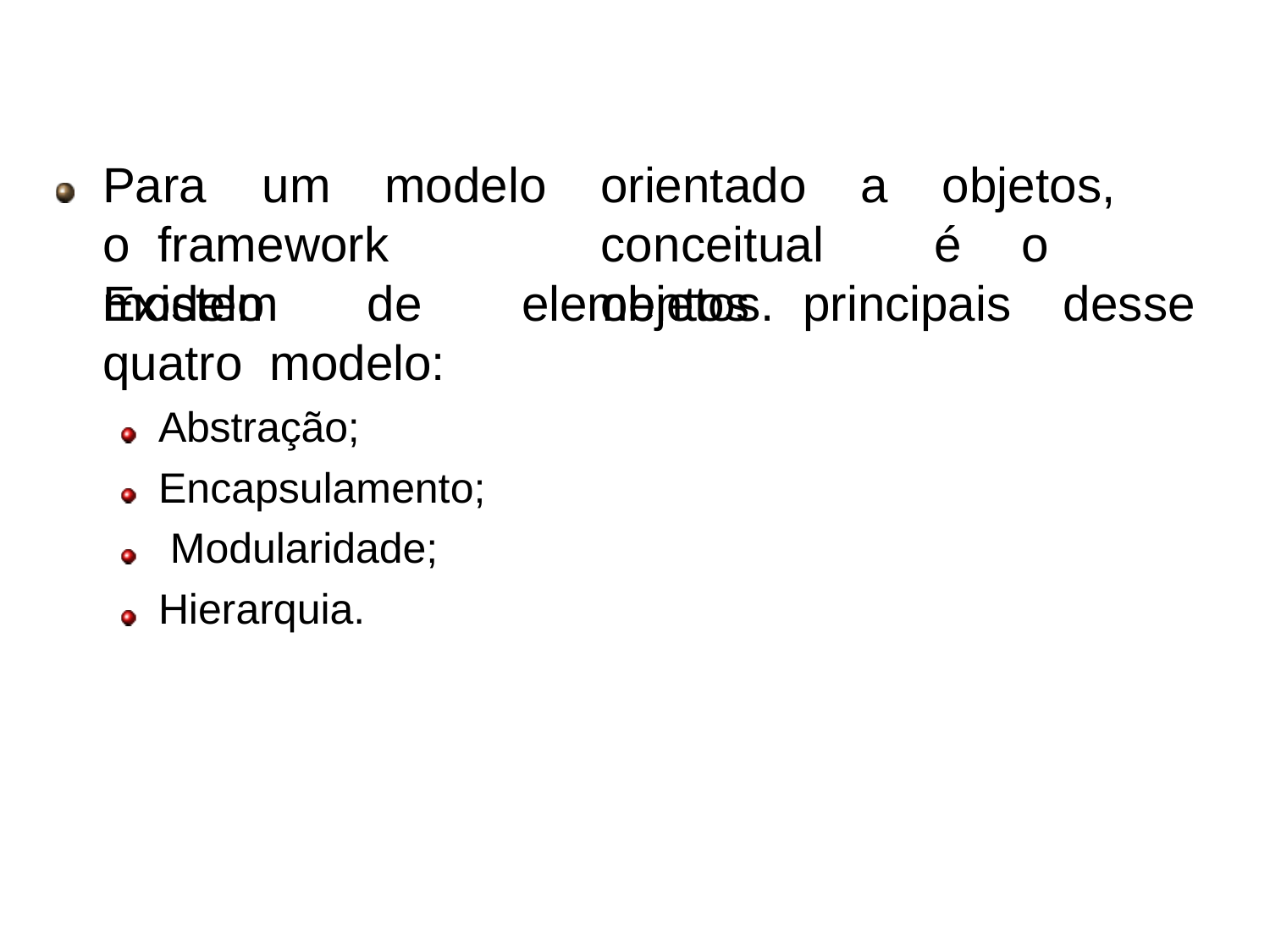

# Modelo orientado a objetos
Para	um		modelo	orientado	a		objetos,	o  framework	conceitual		é	o	modelo	de	objetos.

Existem	quatro  modelo:
Abstração;  Encapsulamento;  Modularidade;  Hierarquia.
elementos	principais	desse